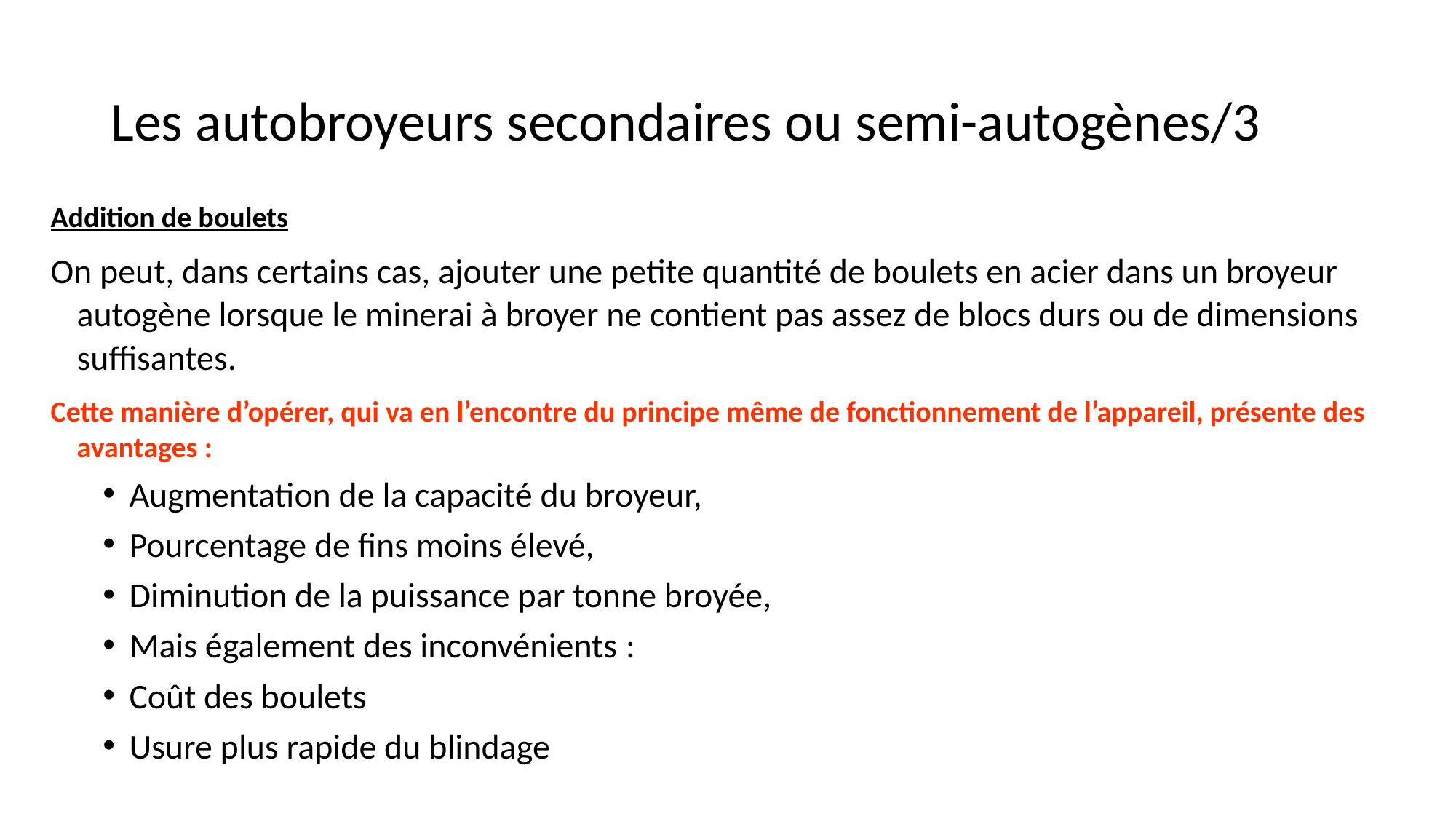

# Les autobroyeurs secondaires ou semi-autogènes/3
Addition de boulets
On peut, dans certains cas, ajouter une petite quantité de boulets en acier dans un broyeur autogène lorsque le minerai à broyer ne contient pas assez de blocs durs ou de dimensions suffisantes.
Cette manière d’opérer, qui va en l’encontre du principe même de fonctionnement de l’appareil, présente des avantages :
Augmentation de la capacité du broyeur,
Pourcentage de fins moins élevé,
Diminution de la puissance par tonne broyée,
Mais également des inconvénients :
Coût des boulets
Usure plus rapide du blindage